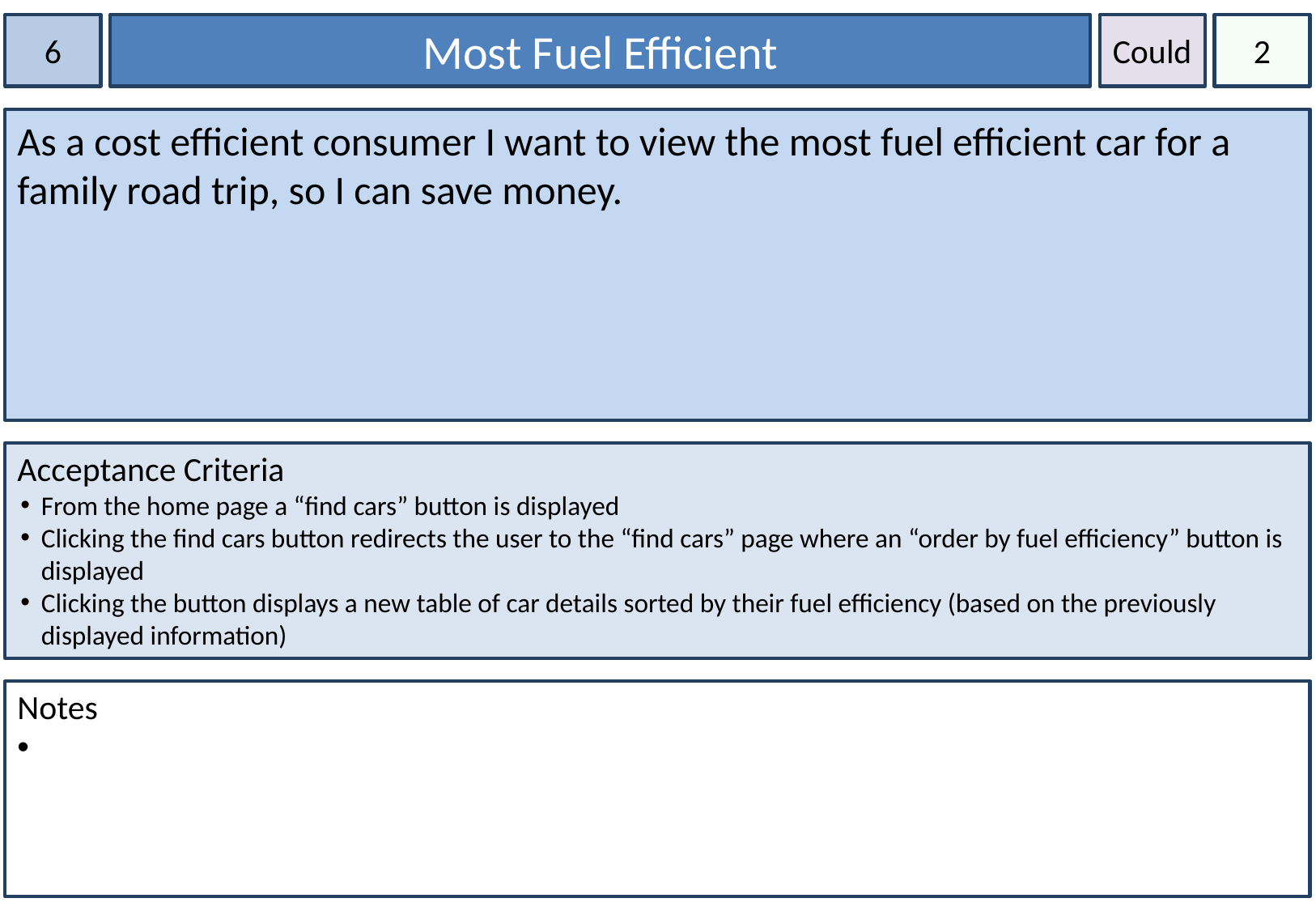

6
Most Fuel Efficient
Could
2
As a cost efficient consumer I want to view the most fuel efficient car for a family road trip, so I can save money.
Acceptance Criteria
From the home page a “find cars” button is displayed
Clicking the find cars button redirects the user to the “find cars” page where an “order by fuel efficiency” button is displayed
Clicking the button displays a new table of car details sorted by their fuel efficiency (based on the previously displayed information)
Notes